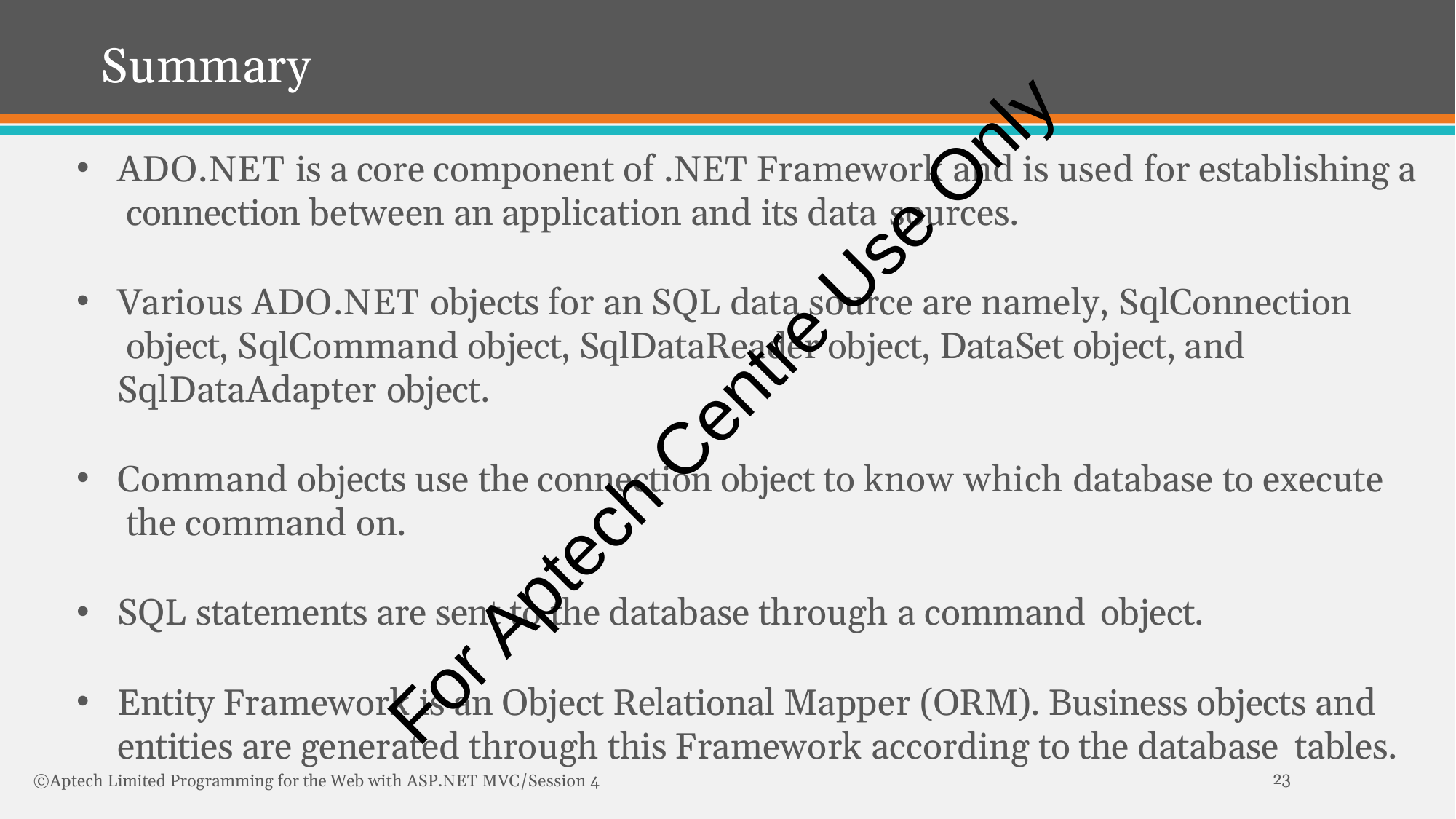

# Summary
ADO.NET is a core component of .NET Framework and is used for establishing a  connection between an application and its data sources.

Various ADO.NET objects for an SQL data source are namely, SqlConnection  object, SqlCommand object, SqlDataReader object, DataSet object, and  SqlDataAdapter object.

Command objects use the connection object to know which database to execute  the command on.

SQL statements are sent to the database through a command object.

Entity Framework is an Object Relational Mapper (ORM). Business objects and  entities are generated through this Framework according to the database tables.
For Aptech Centre Use Only
23
© Aptech Limited Programming for the Web with ASP.NET MVC/Session 4